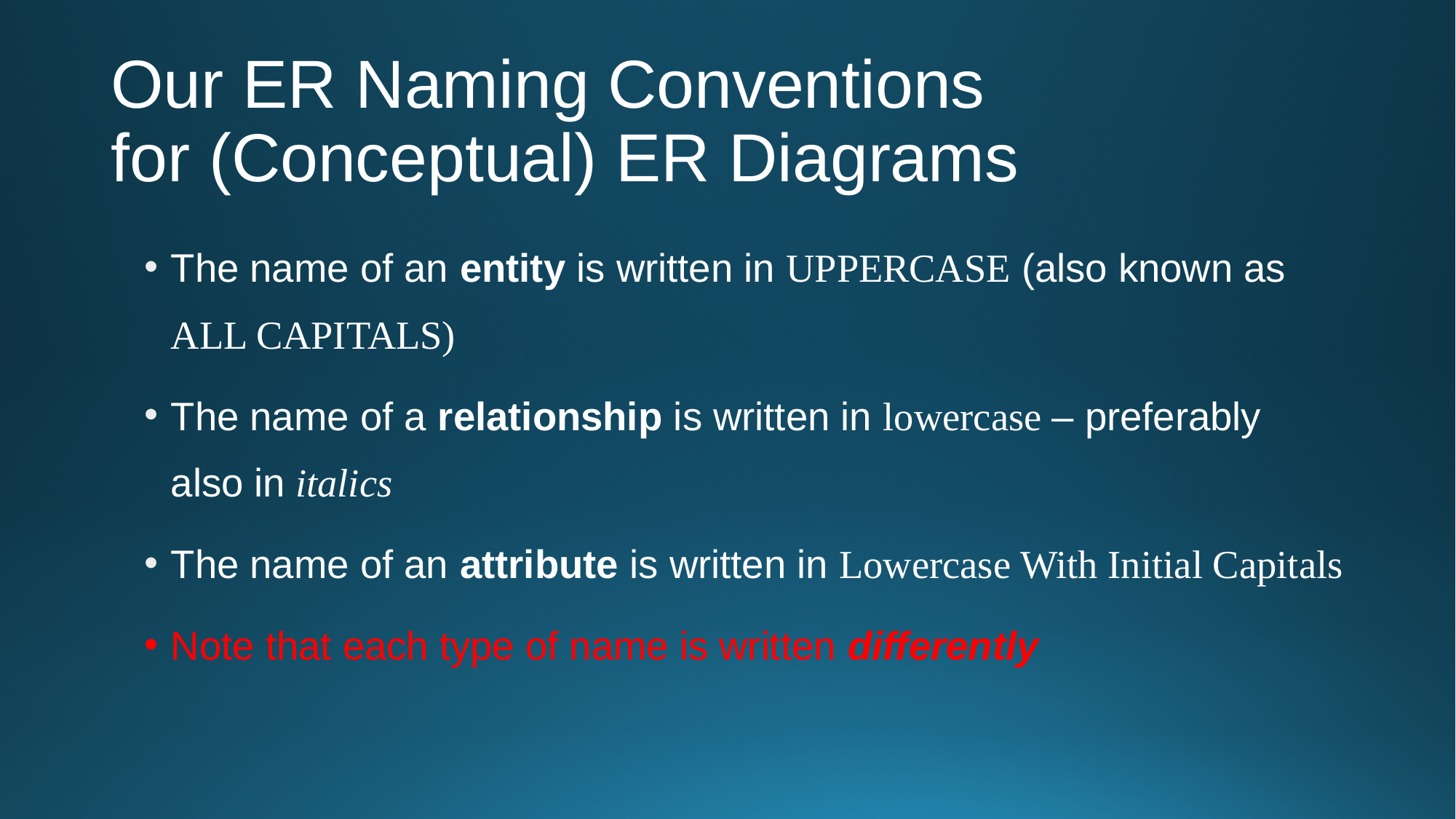

# Our ER Naming Conventions for (Conceptual) ER Diagrams
The name of an entity is written in UPPERCASE (also known as ALL CAPITALS)
The name of a relationship is written in lowercase – preferably also in italics
The name of an attribute is written in Lowercase With Initial Capitals
Note that each type of name is written differently